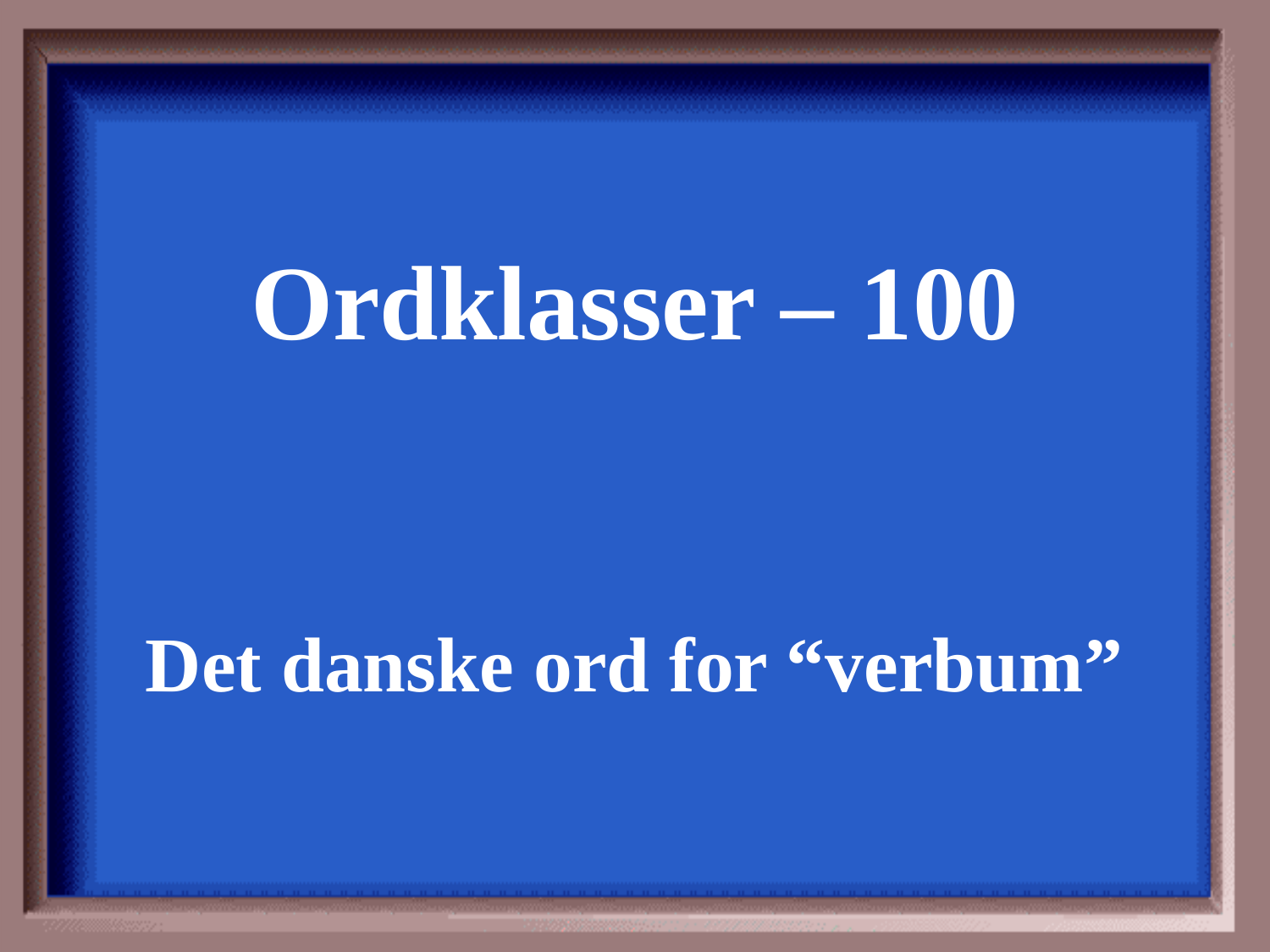

Ordklasser – 100
Det danske ord for “verbum”